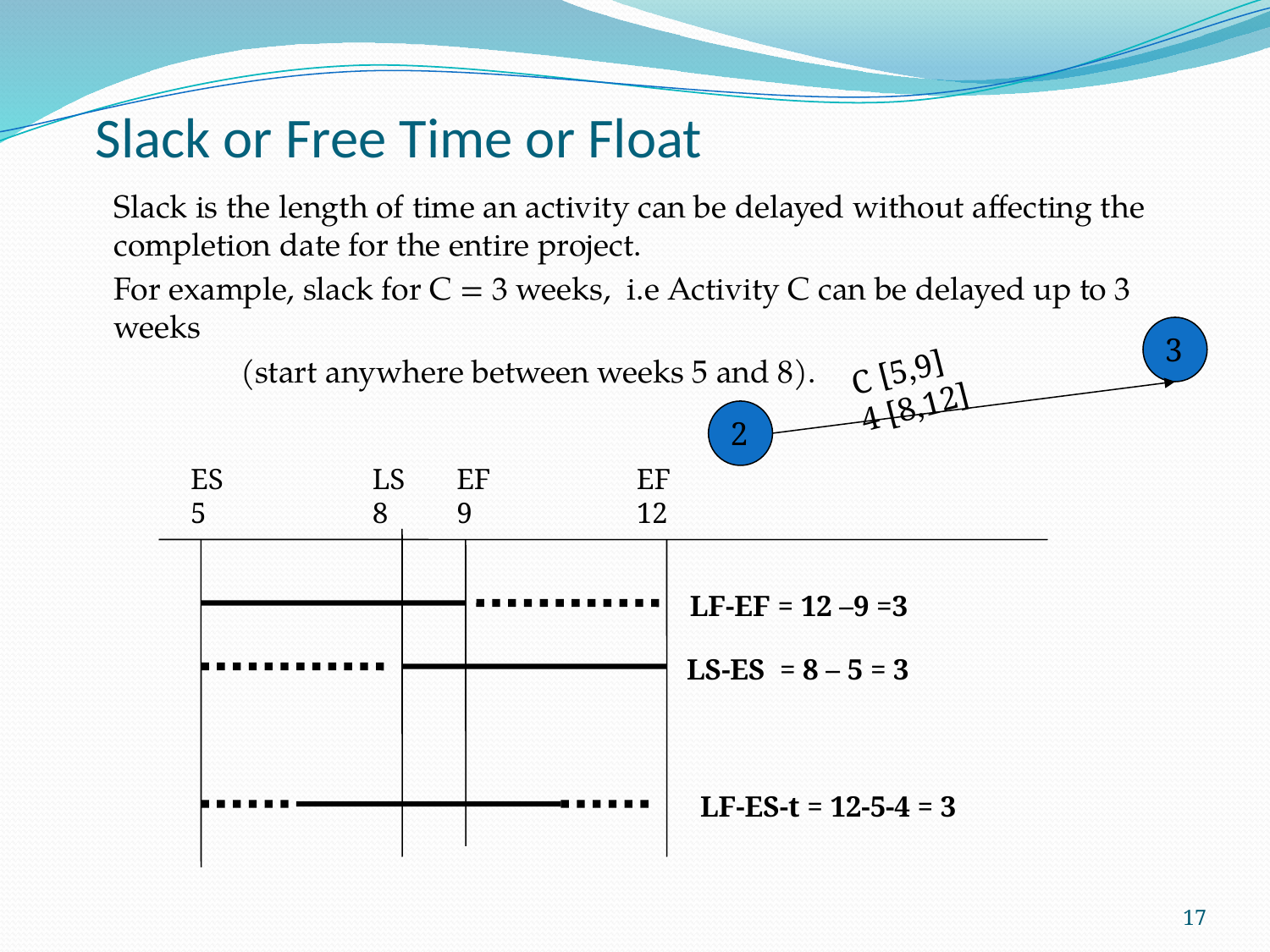

# Slack or Free Time or Float
	Slack is the length of time an activity can be delayed without affecting the completion date for the entire project.
	For example, slack for C = 3 weeks,  i.e Activity C can be delayed up to 3 weeks
		(start anywhere between weeks 5 and 8).

3
C [5,9]
4 [8,12]
2

ES
5
LS
8
EF
9
EF
12

LF-EF = 12 –9 =3

 LS-ES  = 8 – 5 = 3

LF-ES-t = 12-5-4 = 3

17